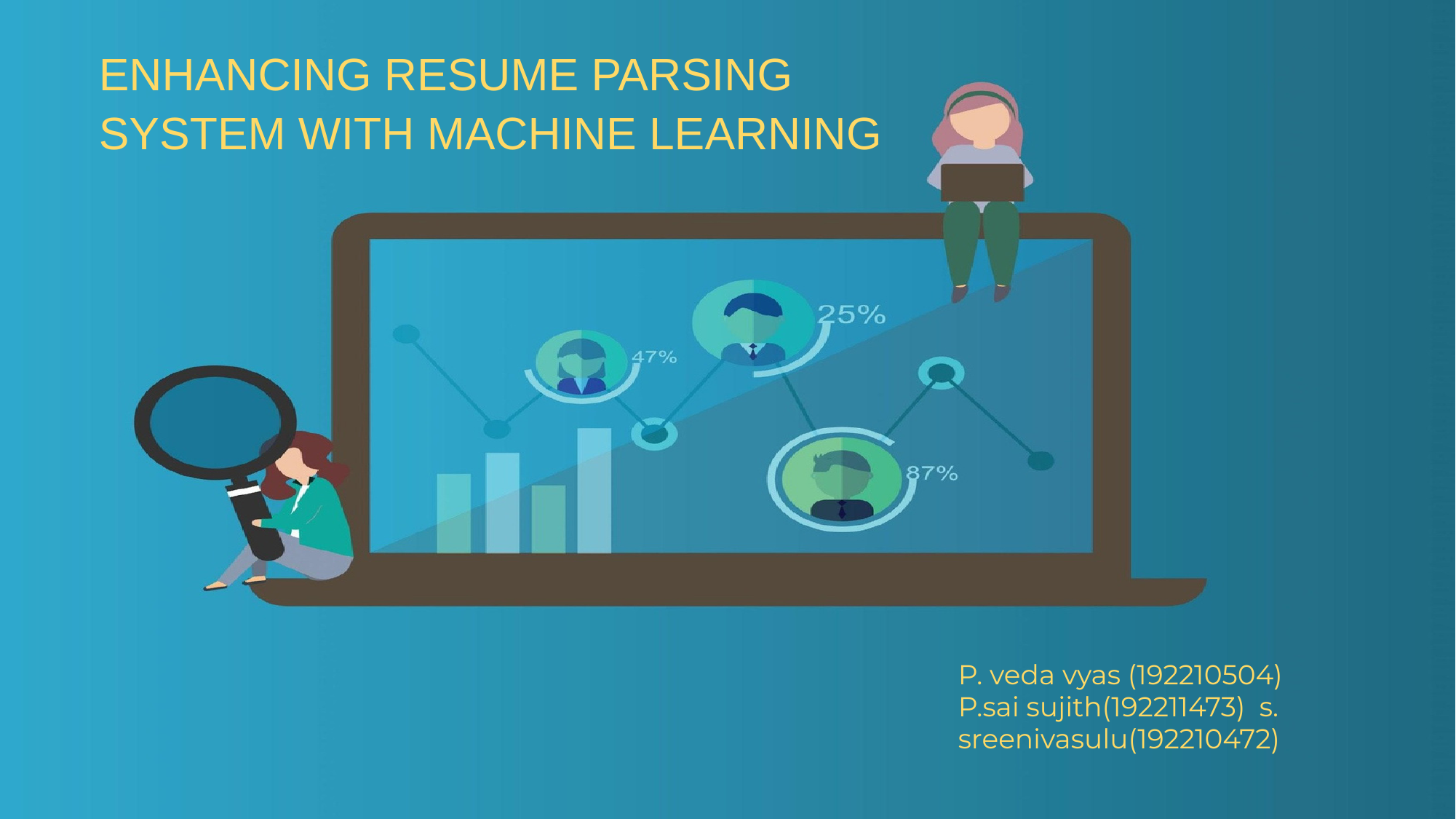

ENHANCING RESUME PARSING SYSTEM WITH MACHINE LEARNING
P. veda vyas (192210504)  P.sai sujith(192211473)  s. sreenivasulu(192210472)